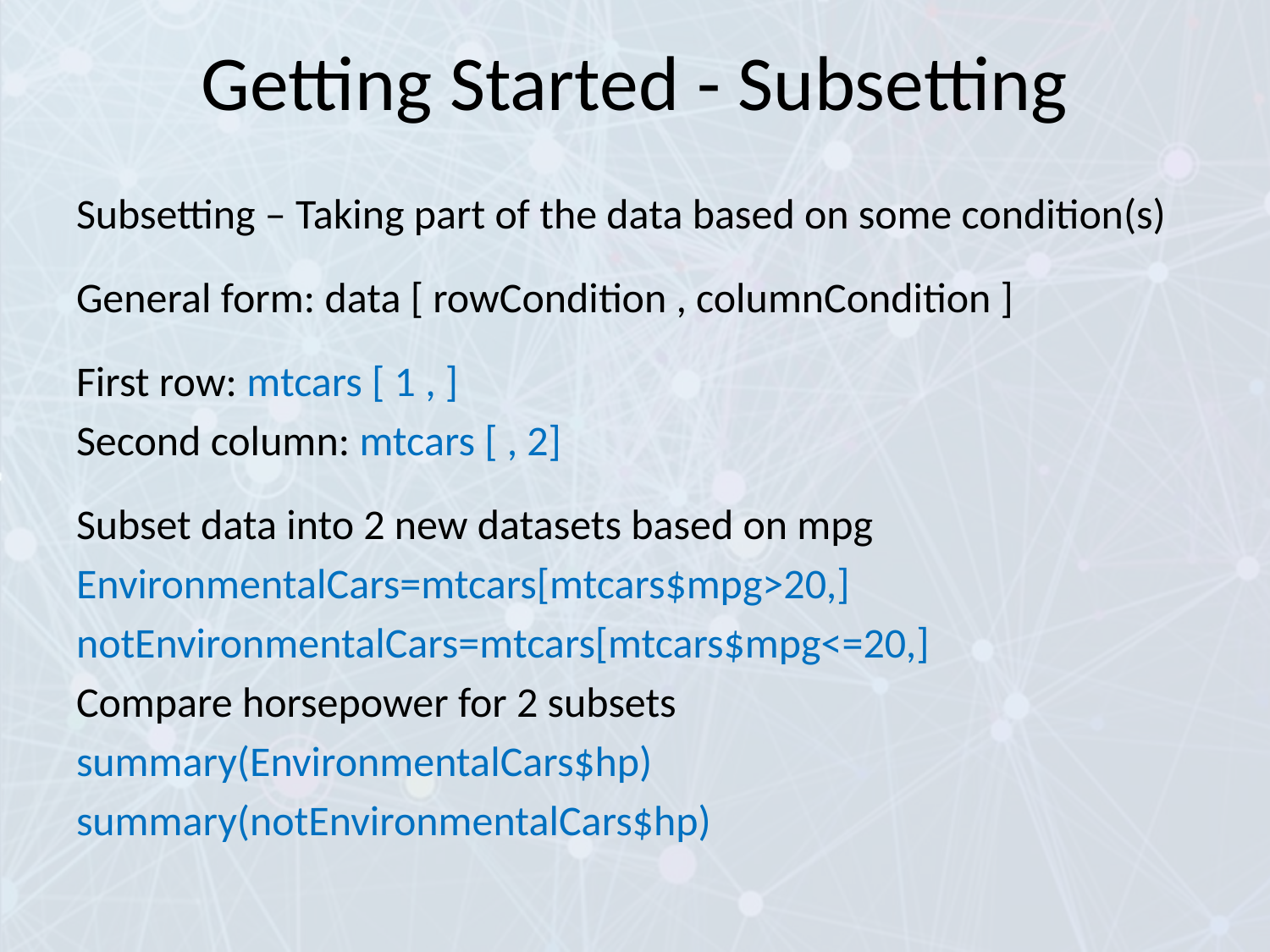

# Getting Started - Subsetting
Subsetting – Taking part of the data based on some condition(s)

General form: data [ rowCondition , columnCondition ]

First row: mtcars [ 1 , ]
Second column: mtcars [ , 2]

Subset data into 2 new datasets based on mpg
EnvironmentalCars=mtcars[mtcars$mpg>20,]
notEnvironmentalCars=mtcars[mtcars$mpg<=20,]
Compare horsepower for 2 subsets
summary(EnvironmentalCars$hp)
summary(notEnvironmentalCars$hp)